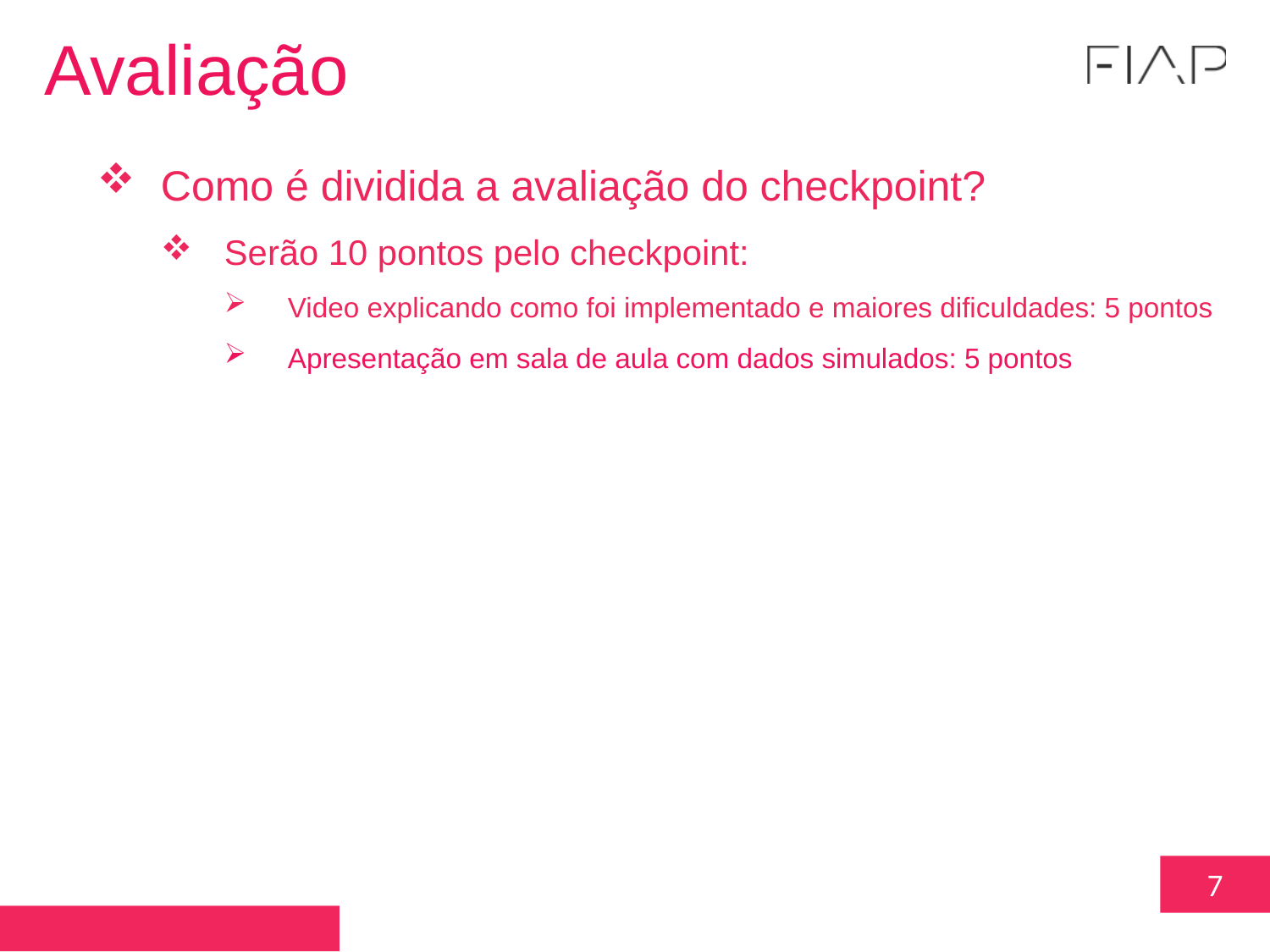

Avaliação
Como é dividida a avaliação do checkpoint?
Serão 10 pontos pelo checkpoint:
Video explicando como foi implementado e maiores dificuldades: 5 pontos
Apresentação em sala de aula com dados simulados: 5 pontos